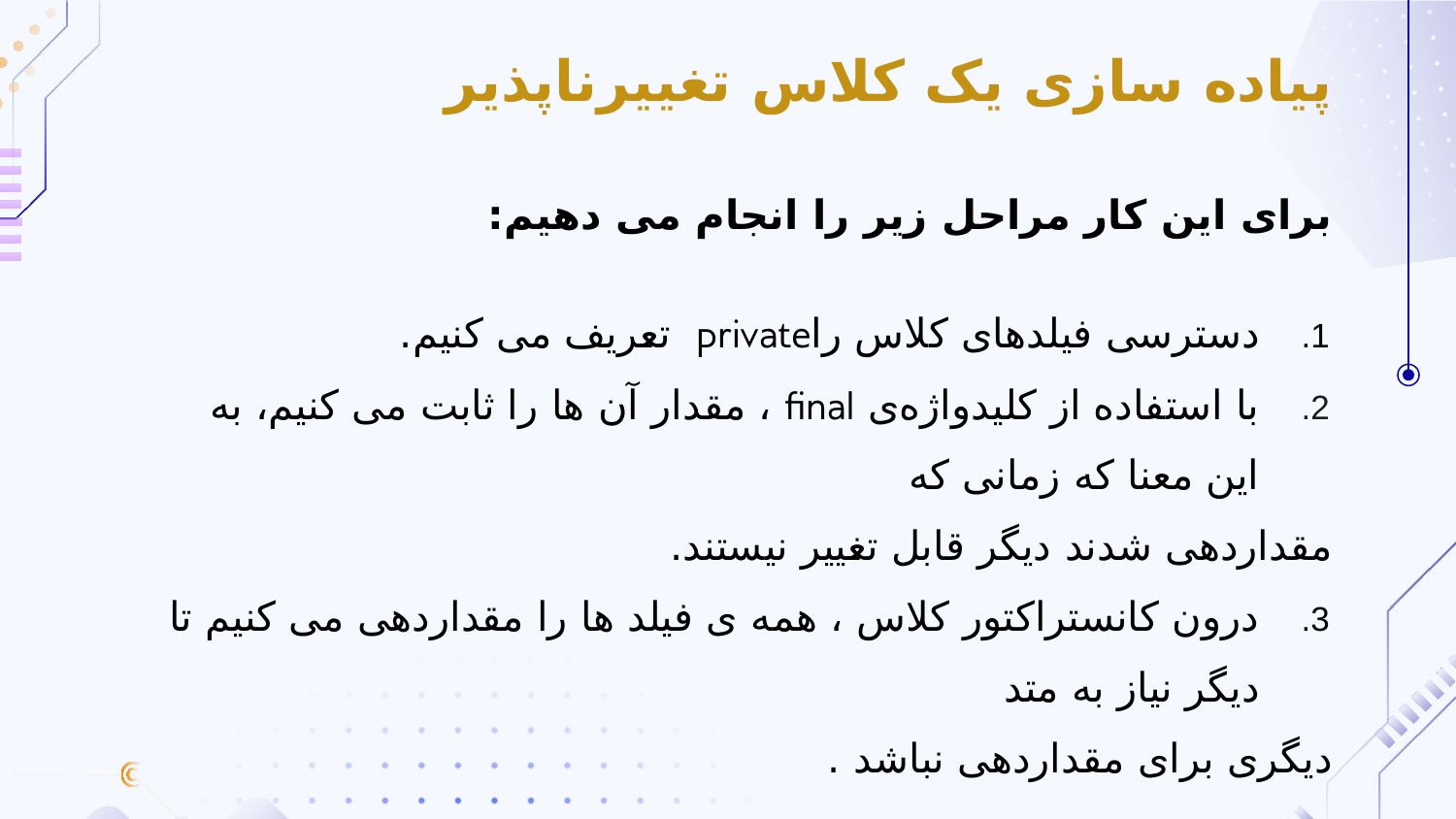

پیاده سازی یک کلاس تغییرناپذیر
برای این کار مراحل زیر را انجام می دهیم:

دسترسی فیلدهای کلاس راprivate  تعریف می کنیم.
با استفاده از کلیدواژه‌ی final ، مقدار آن ها را ثابت می کنیم، به این معنا که زمانی که
مقداردهی شدند دیگر قابل تغییر نیستند.
درون کانستراکتور کلاس ، همه ی فیلد ها را مقداردهی می کنیم تا دیگر نیاز به متد
دیگری برای مقداردهی نباشد .